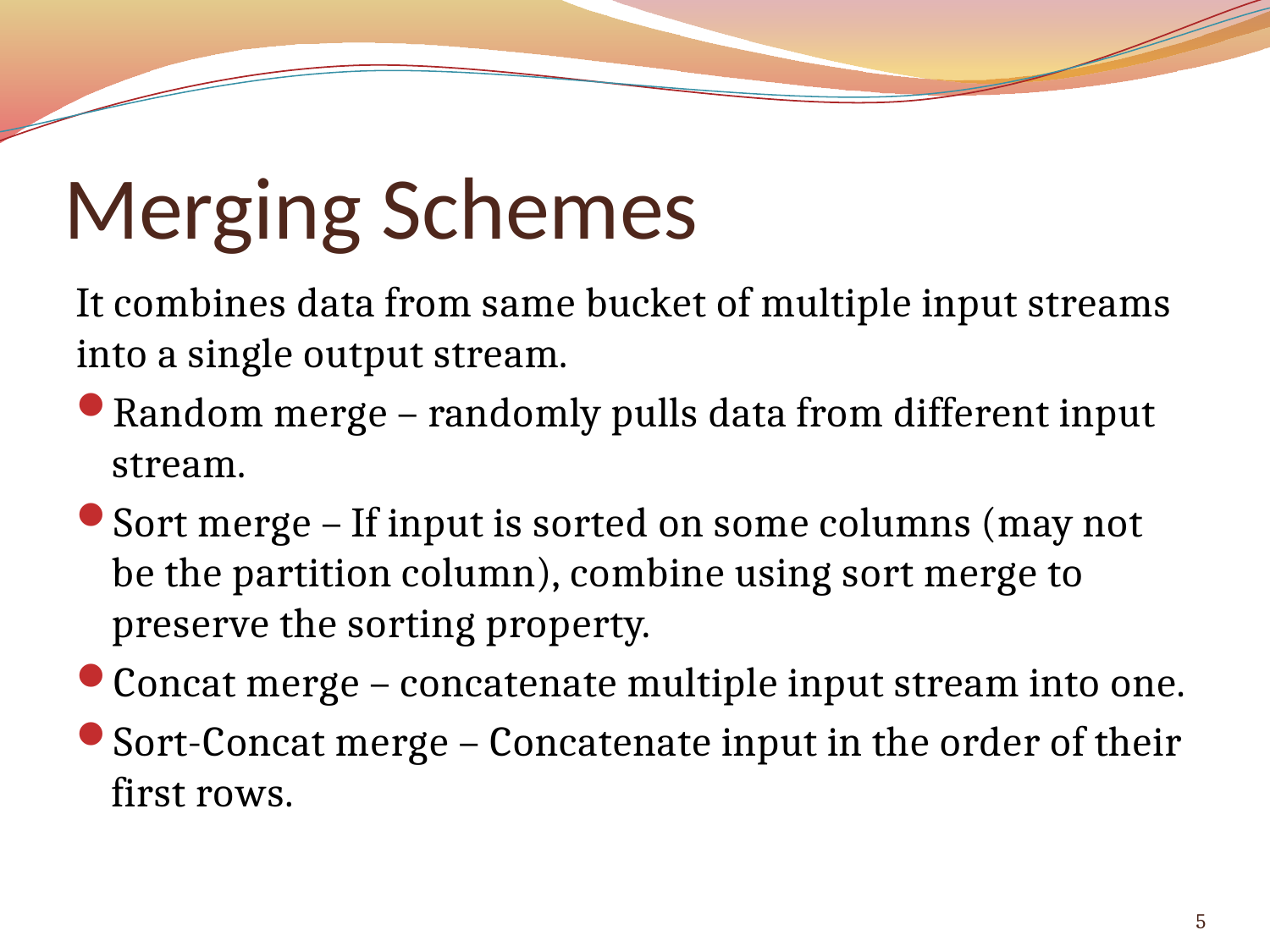

# Merging Schemes
It combines data from same bucket of multiple input streams into a single output stream.
Random merge – randomly pulls data from different input stream.
Sort merge – If input is sorted on some columns (may not be the partition column), combine using sort merge to preserve the sorting property.
Concat merge – concatenate multiple input stream into one.
Sort-Concat merge – Concatenate input in the order of their first rows.

5